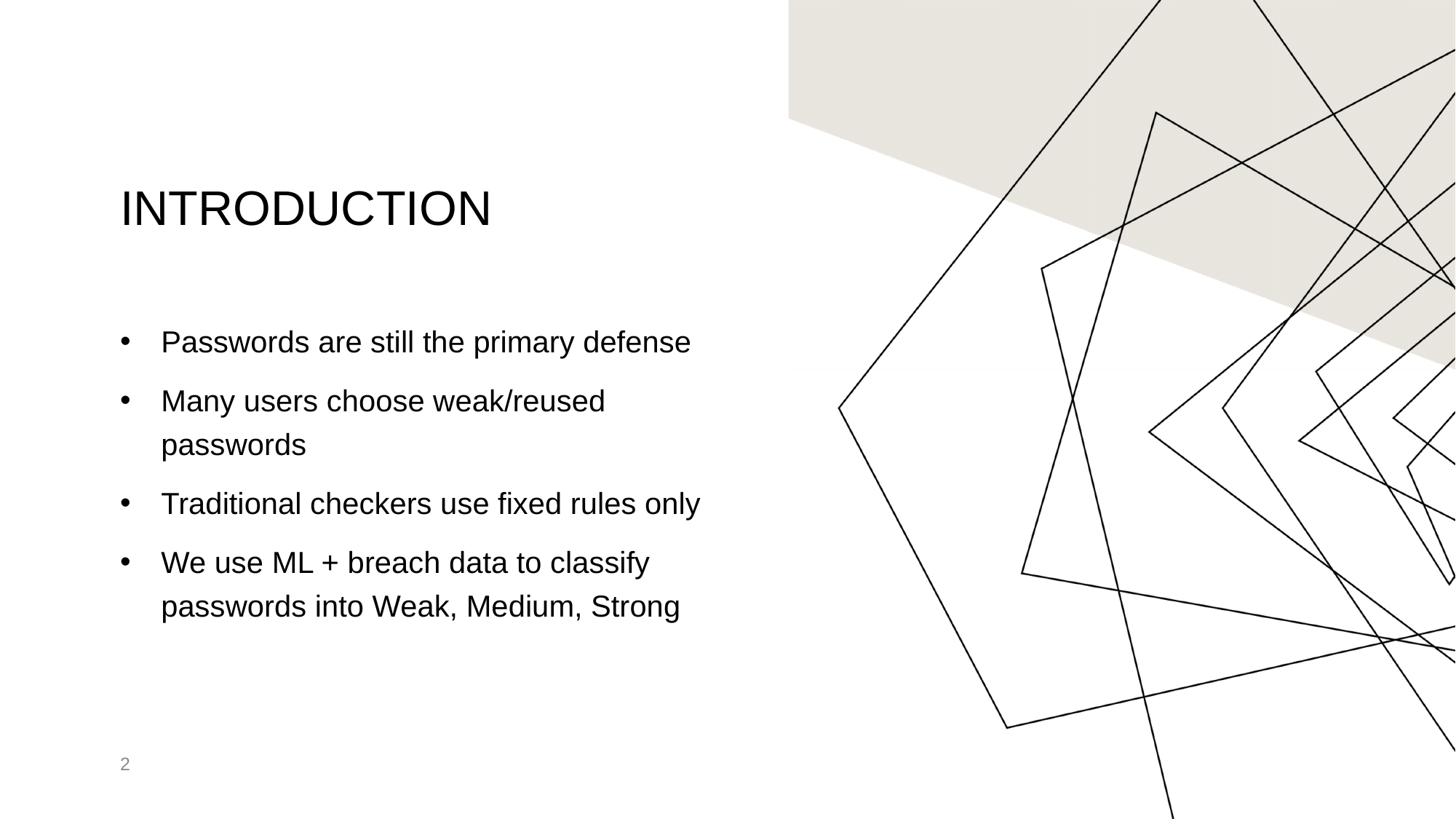

# Introduction

Passwords are still the primary defense
Many users choose weak/reused passwords
Traditional checkers use fixed rules only
We use ML + breach data to classify passwords into Weak, Medium, Strong
2